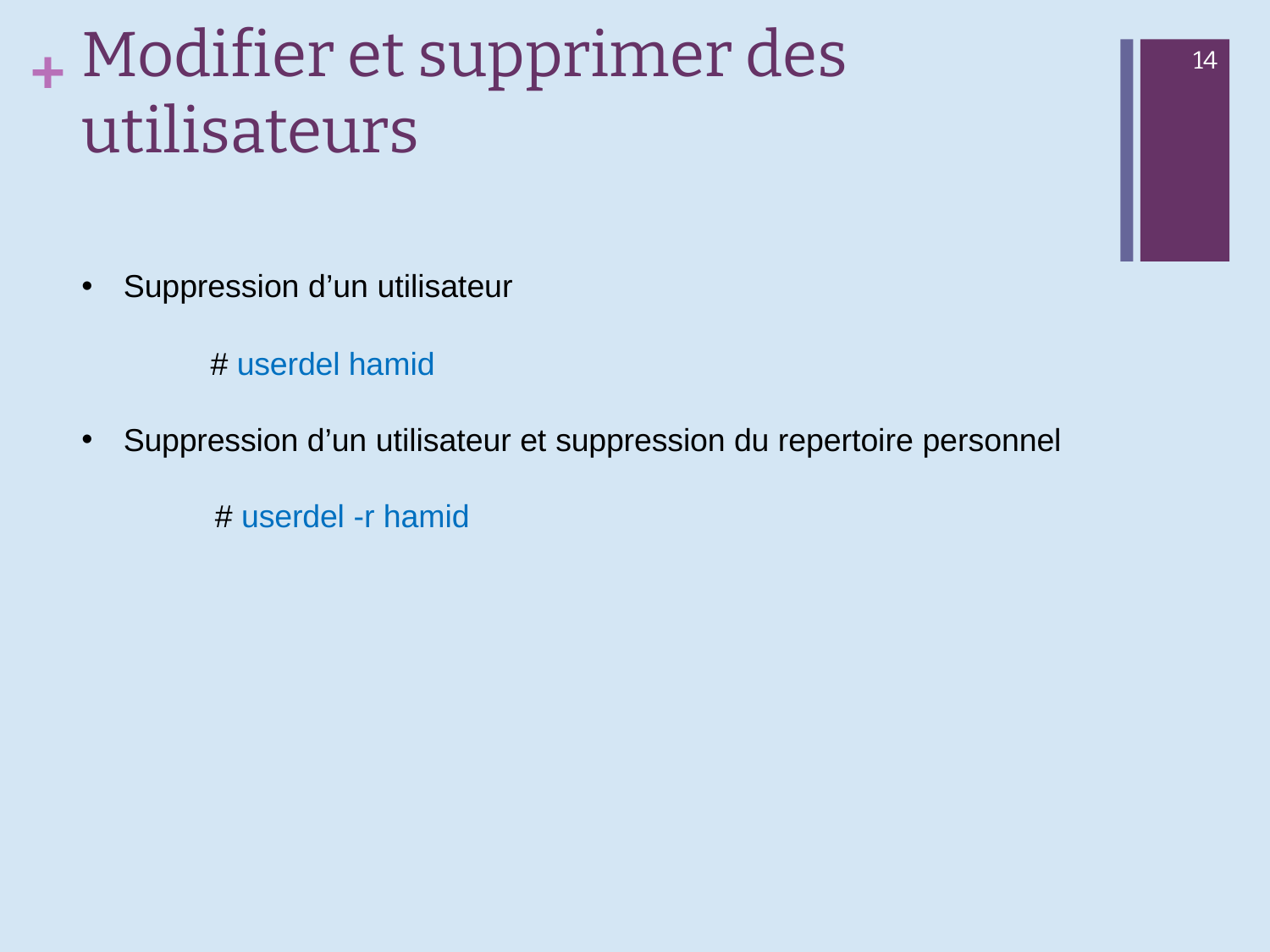

# Modifier et supprimer des utilisateurs
14

Suppression d’un utilisateur

# userdel hamid
Suppression d’un utilisateur et suppression du repertoire personnel
               # userdel -r hamid